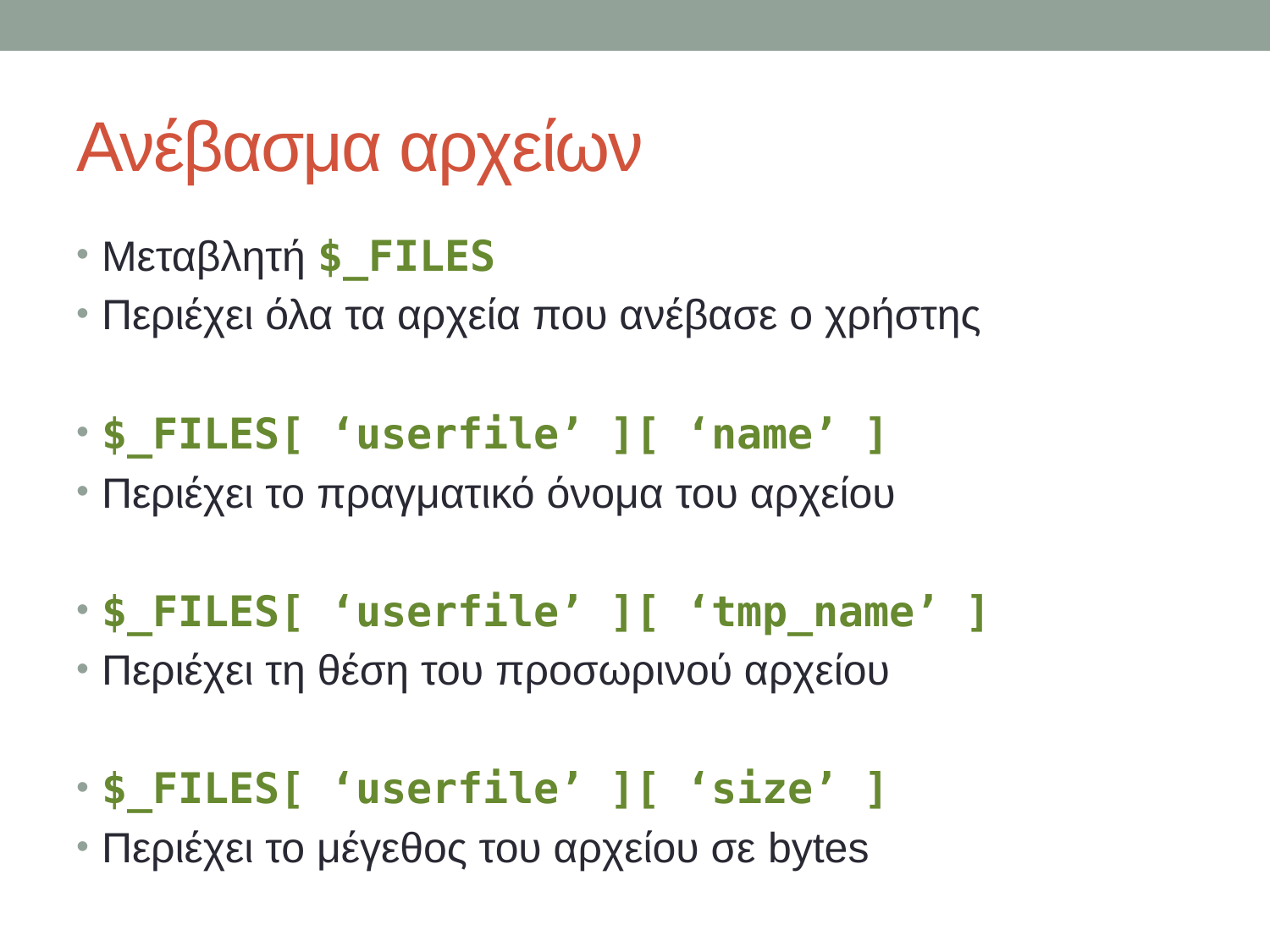

# Ανέβασμα αρχείων
Μεταβλητή $_FILES
Περιέχει όλα τα αρχεία που ανέβασε ο χρήστης

$_FILES[ ‘userfile’ ][ ‘name’ ]
Περιέχει το πραγματικό όνομα του αρχείου

$_FILES[ ‘userfile’ ][ ‘tmp_name’ ]
Περιέχει τη θέση του προσωρινού αρχείου

$_FILES[ ‘userfile’ ][ ‘size’ ]
Περιέχει το μέγεθος του αρχείου σε bytes